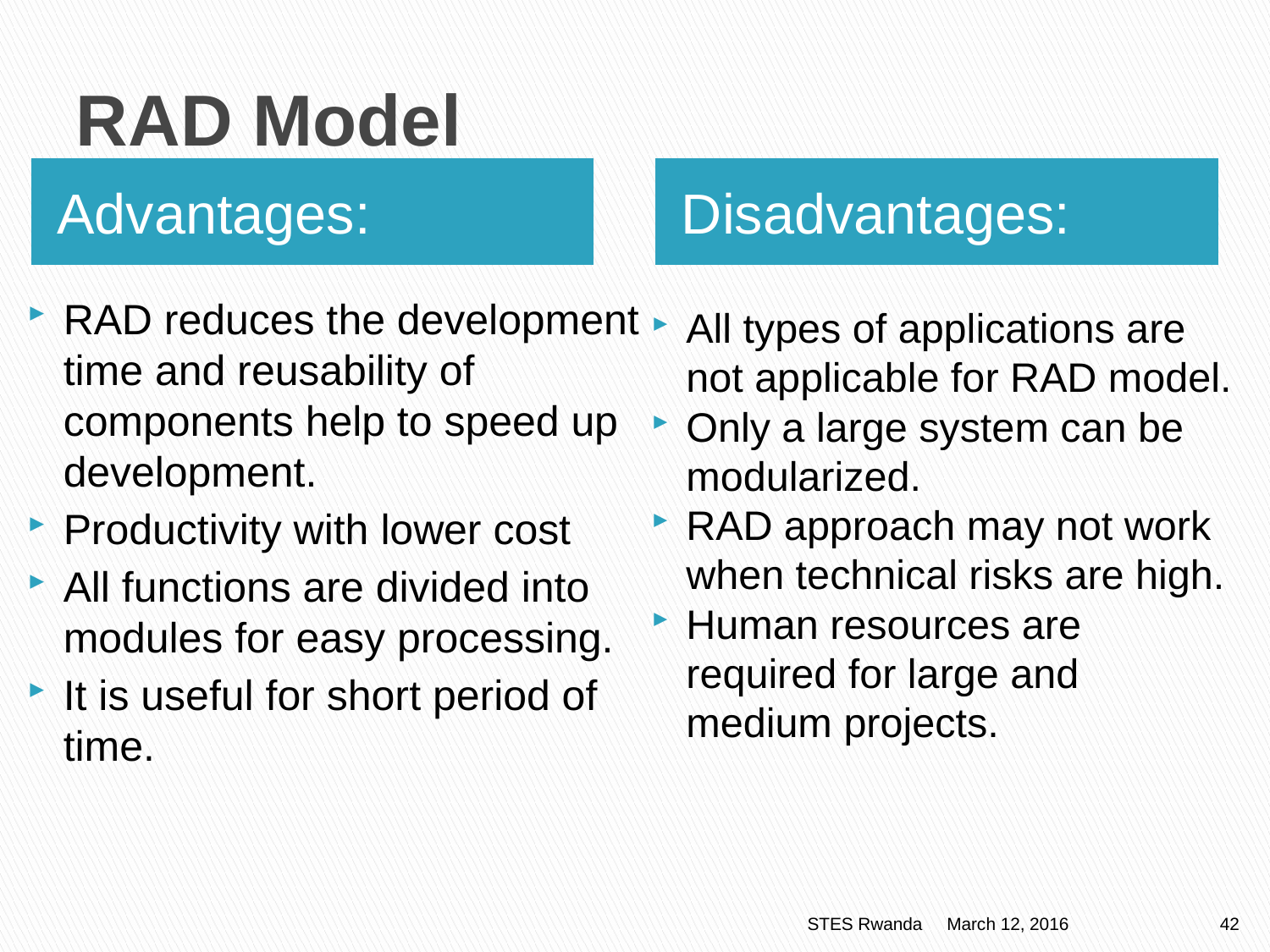

# RAD Model
Advantages:
Disadvantages:
RAD reduces the development time and reusability of components help to speed up development.
Productivity with lower cost
All functions are divided into modules for easy processing.
It is useful for short period of time.

All types of applications are not applicable for RAD model.
Only a large system can be modularized.
RAD approach may not work when technical risks are high.
Human resources are required for large and medium projects.
STES Rwanda
March 12, 2016
42